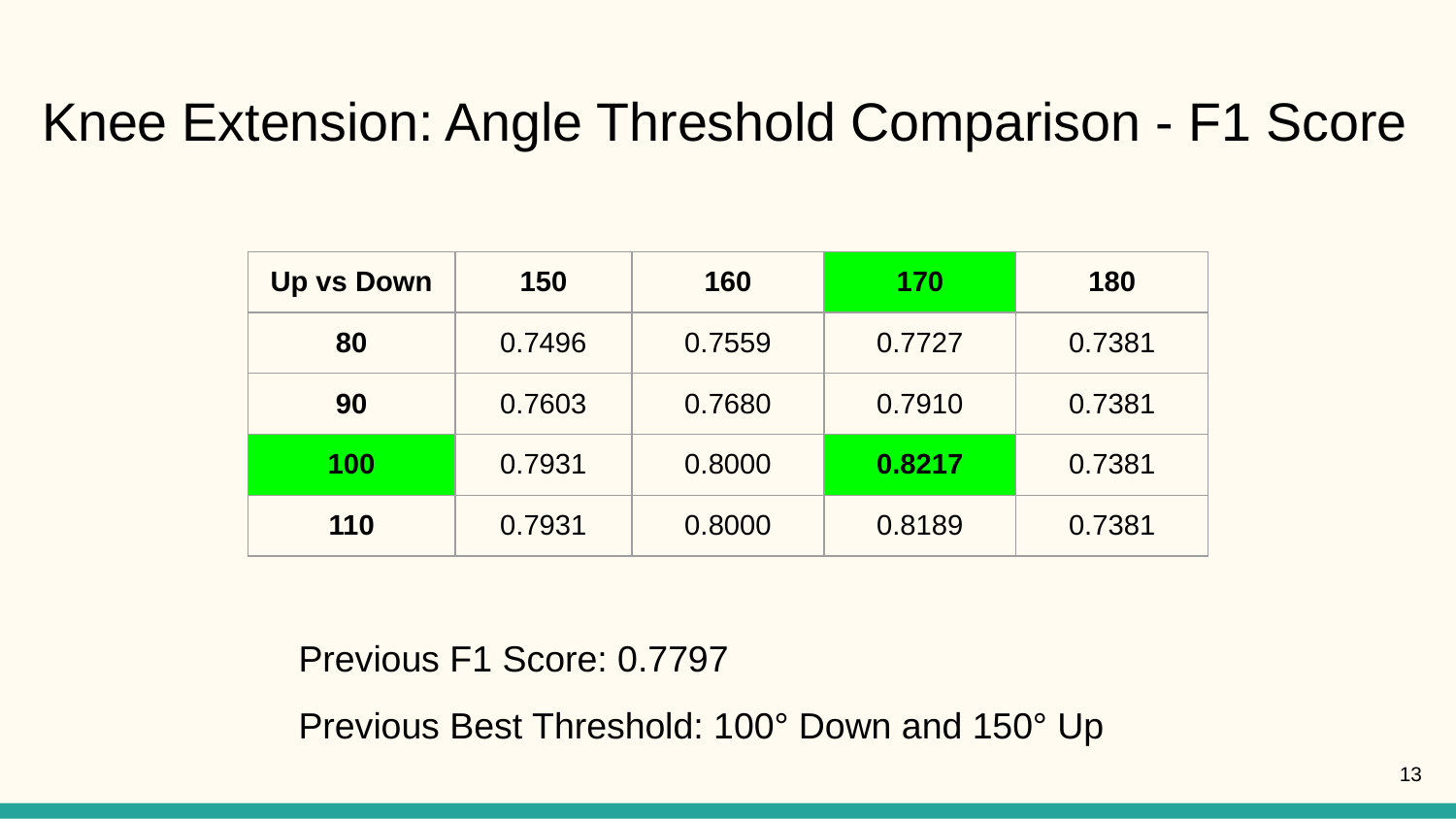

# Knee Extension: Angle Threshold Comparison - F1 Score
| Up vs Down | 150 | 160 | 170 | 180 |
| --- | --- | --- | --- | --- |
| 80 | 0.7496 | 0.7559 | 0.7727 | 0.7381 |
| 90 | 0.7603 | 0.7680 | 0.7910 | 0.7381 |
| 100 | 0.7931 | 0.8000 | 0.8217 | 0.7381 |
| 110 | 0.7931 | 0.8000 | 0.8189 | 0.7381 |
Previous F1 Score: 0.7797
Previous Best Threshold: 100° Down and 150° Up
13